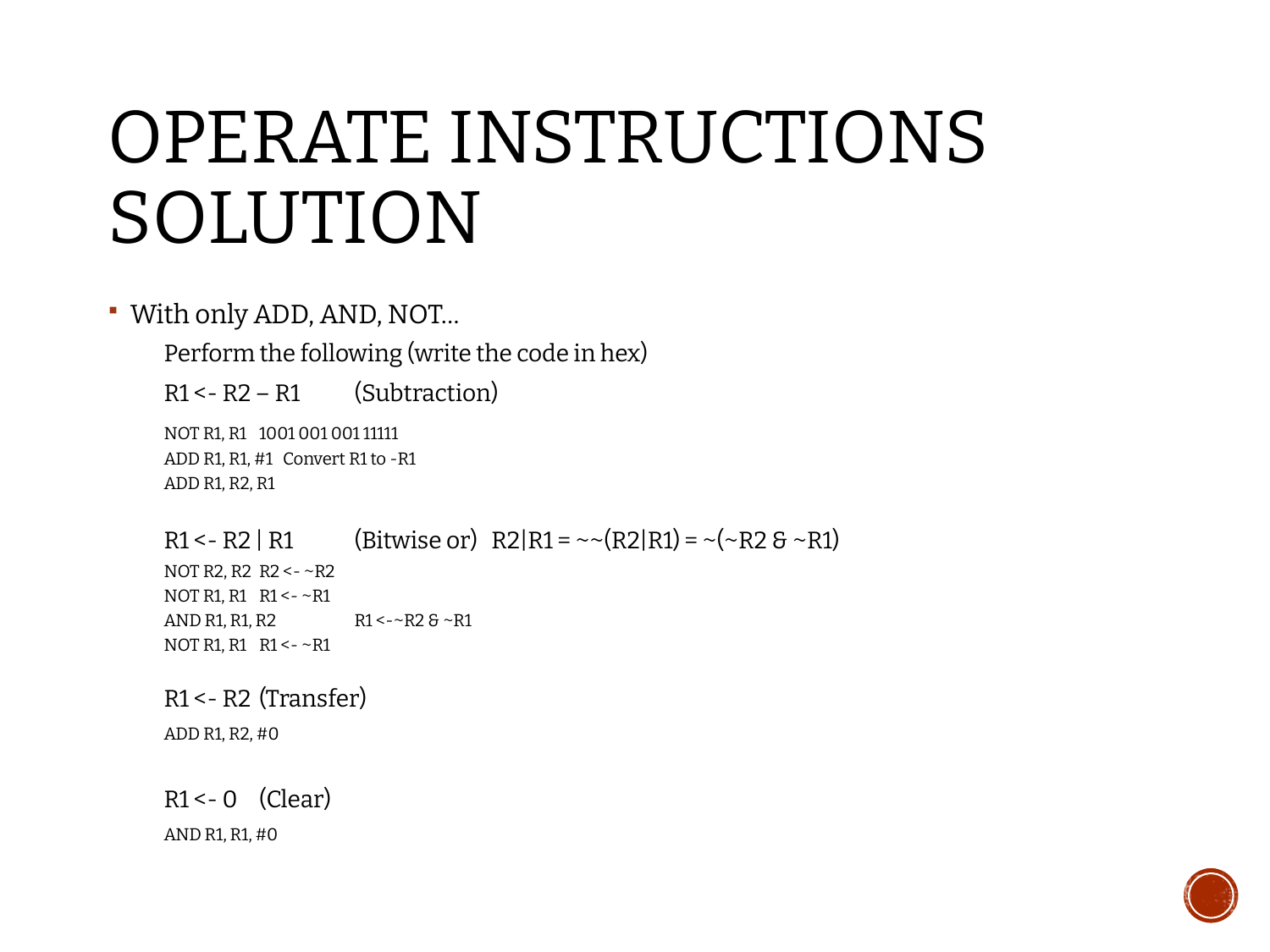

# Operate Instructions solution
With only ADD, AND, NOT…
Perform the following (write the code in hex)
	R1 <- R2 – R1 	(Subtraction)
		NOT R1, R1			1001 001 001 11111
		ADD R1, R1, #1   Convert R1 to -R1
		ADD R1, R2, R1

	R1 <- R2 | R1 	(Bitwise or)   R2|R1 = ~~(R2|R1) = ~(~R2 & ~R1)
		NOT R2, R2 		R2 <- ~R2
		NOT R1, R1		R1 <- ~R1
		AND R1, R1, R2 	R1 <-~R2 & ~R1
		NOT R1, R1		R1 <- ~R1

	R1 <- R2 		(Transfer)
		ADD R1, R2, #0

	R1 <- 0 		(Clear)
		AND R1, R1, #0